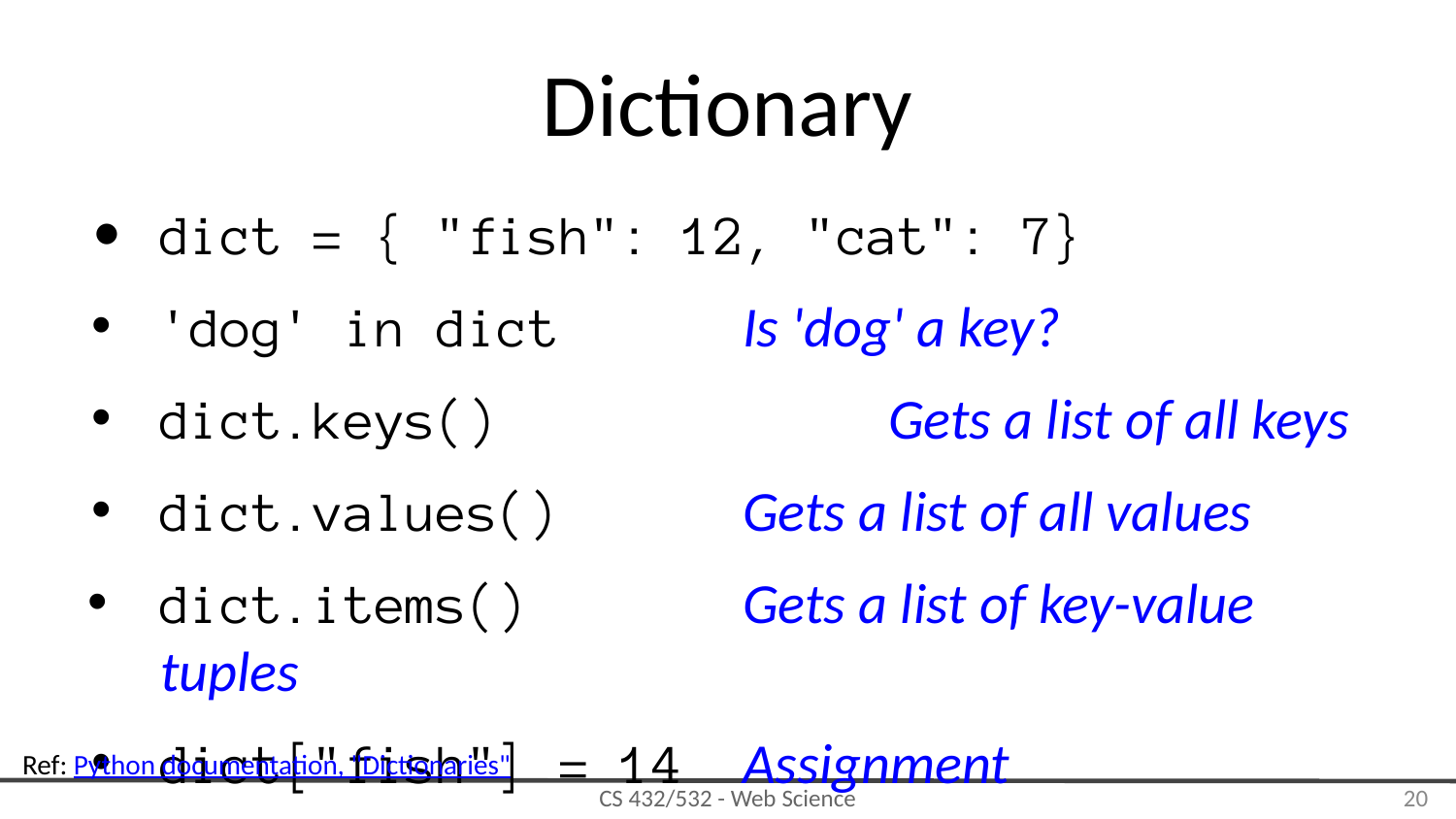

# Dictionary
dict = { "fish": 12, "cat": 7}

'dog' in dict		Is 'dog' a key?

dict.keys()			Gets a list of all keys

dict.values()		Gets a list of all values

dict.items()	 	Gets a list of key-value tuples

dict["fish"] = 14   	Assignment
Ref: Python documentation, "Dictionaries"
20